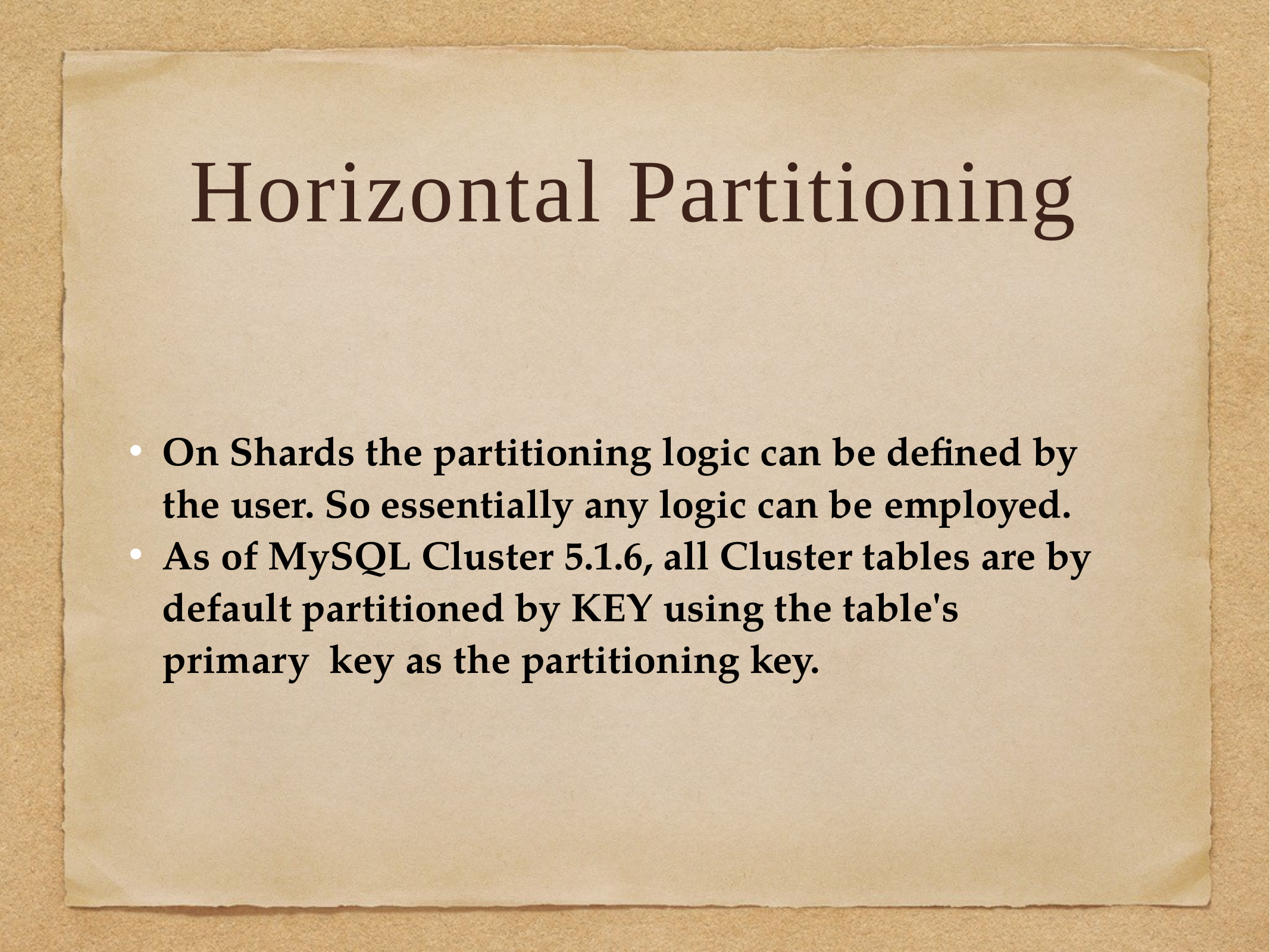

Horizontal Partitioning
On Shards the partitioning logic can be defined by  the user. So essentially any logic can be employed.
As of MySQL Cluster 5.1.6, all Cluster tables are by  default partitioned by KEY using the table's primary  key as the partitioning key.